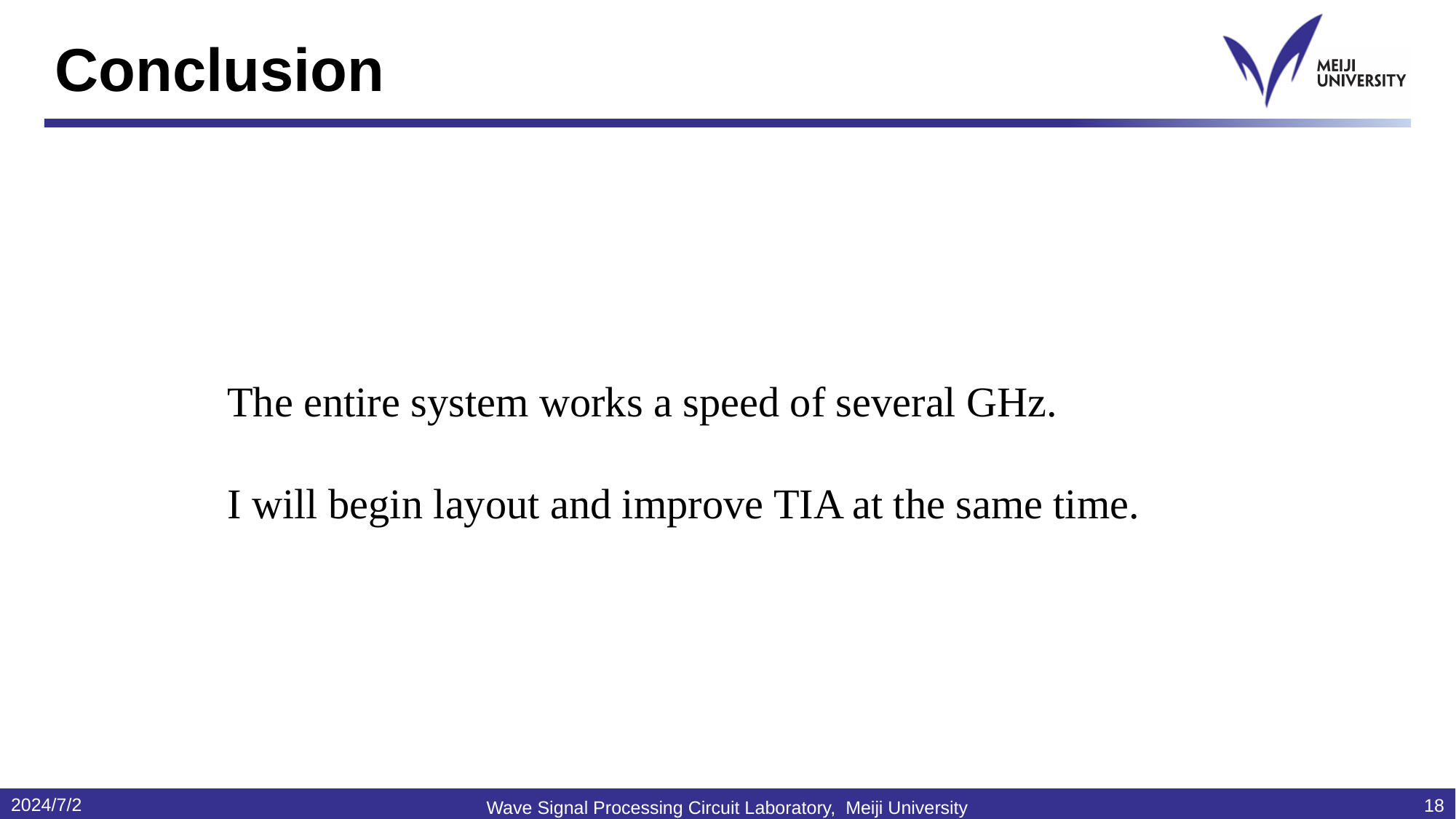

# Conclusion
The entire system works a speed of several GHz.

I will begin layout and improve TIA at the same time.
2024/7/2
18
Wave Signal Processing Circuit Laboratory,  Meiji University